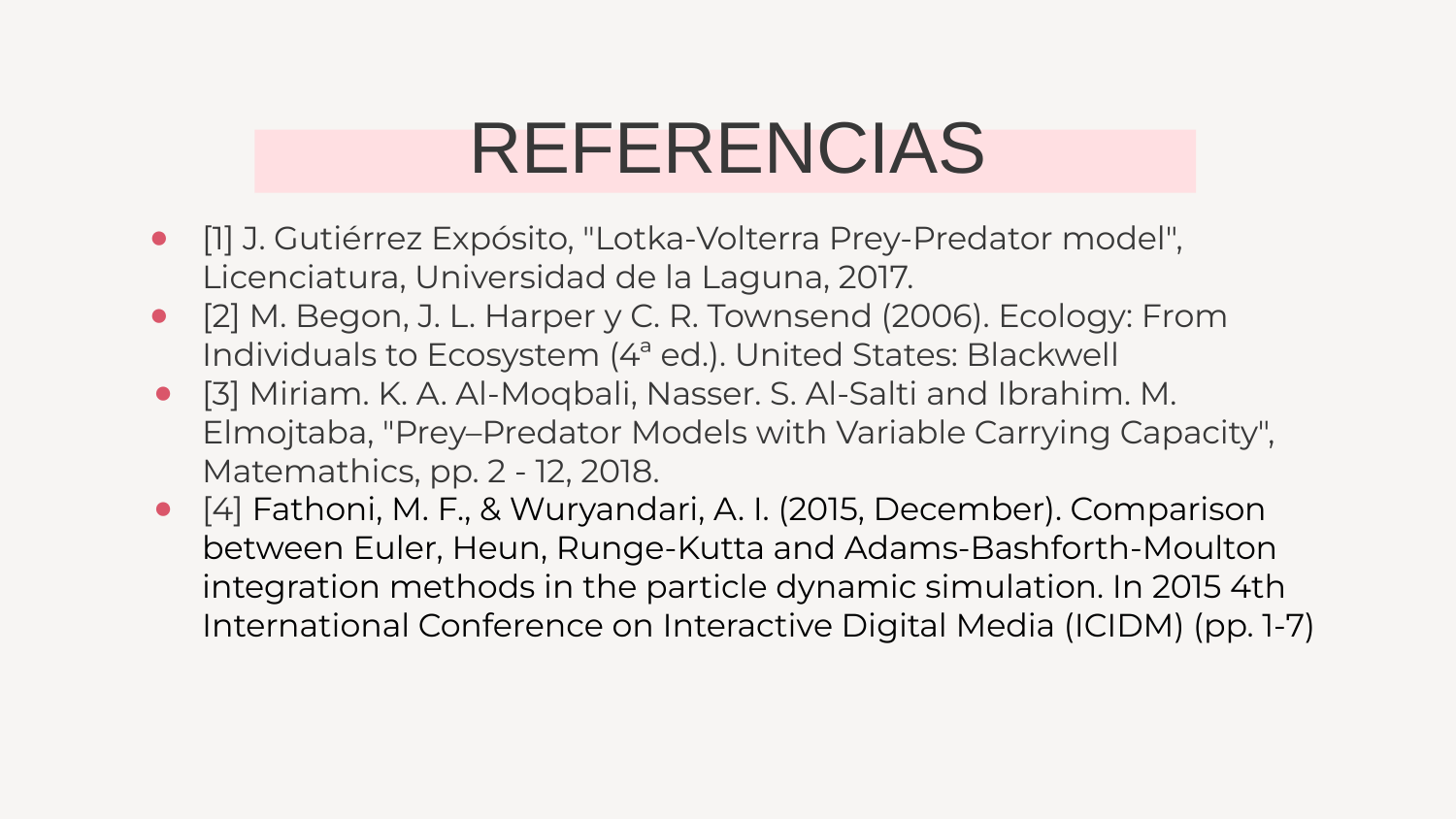

# REFERENCIAS

[1] J. Gutiérrez Expósito, "Lotka-Volterra Prey-Predator model", Licenciatura, Universidad de la Laguna, 2017.
[2] M. Begon, J. L. Harper y C. R. Townsend (2006). Ecology: From Individuals to Ecosystem (4ª ed.). United States: Blackwell
[3] Miriam. K. A. Al-Moqbali, Nasser. S. Al-Salti and Ibrahim. M. Elmojtaba, "Prey–Predator Models with Variable Carrying Capacity", Matemathics, pp. 2 - 12, 2018.
[4] Fathoni, M. F., & Wuryandari, A. I. (2015, December). Comparison between Euler, Heun, Runge-Kutta and Adams-Bashforth-Moulton integration methods in the particle dynamic simulation. In 2015 4th International Conference on Interactive Digital Media (ICIDM) (pp. 1-7)